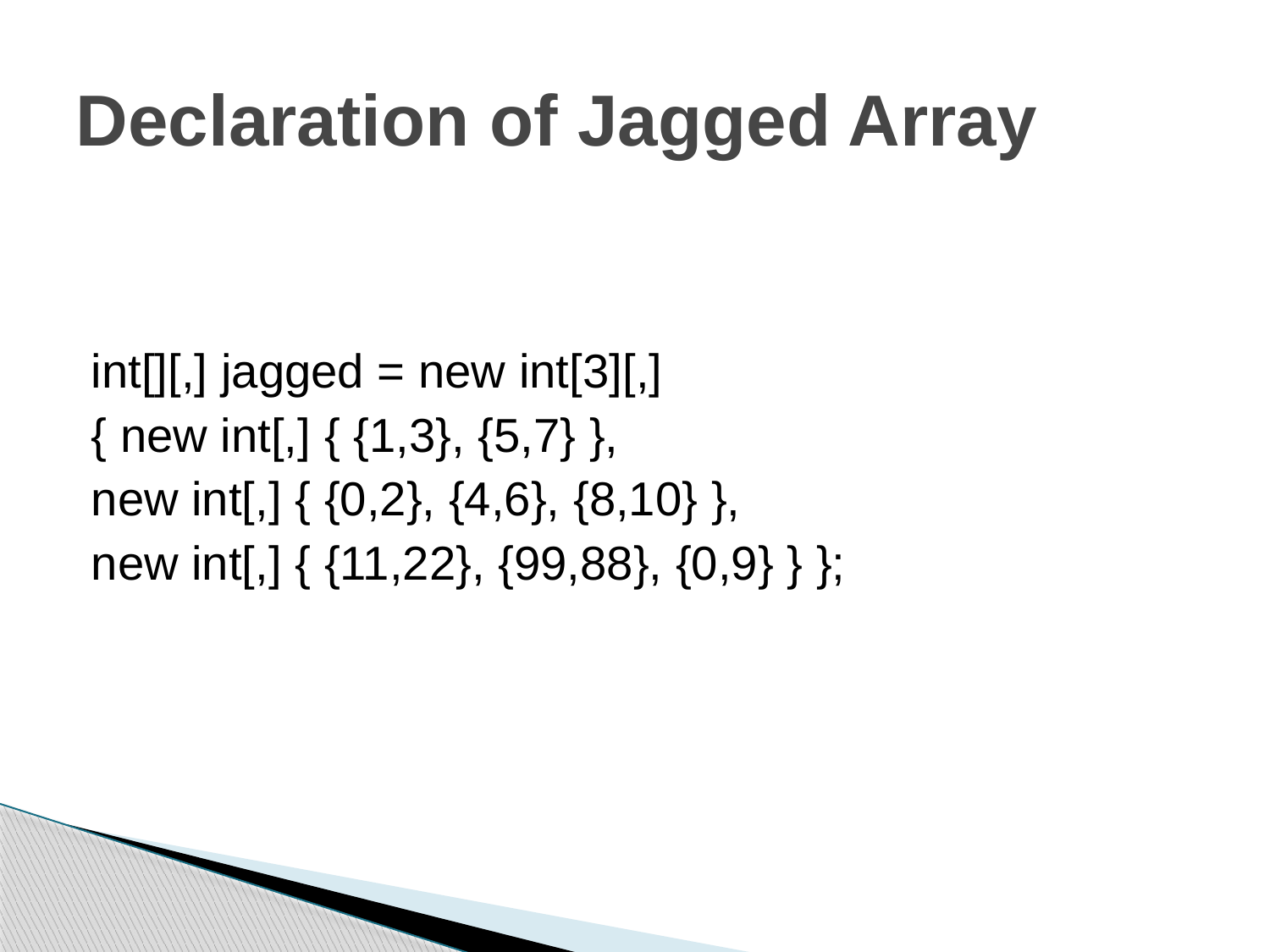

# Declaration of Jagged Array

int[][,] jagged = new int[3][,]
{ new int[,] { {1,3}, {5,7} },
new int[,] { {0,2}, {4,6}, {8,10} },
new int[,] { {11,22}, {99,88}, {0,9} } };